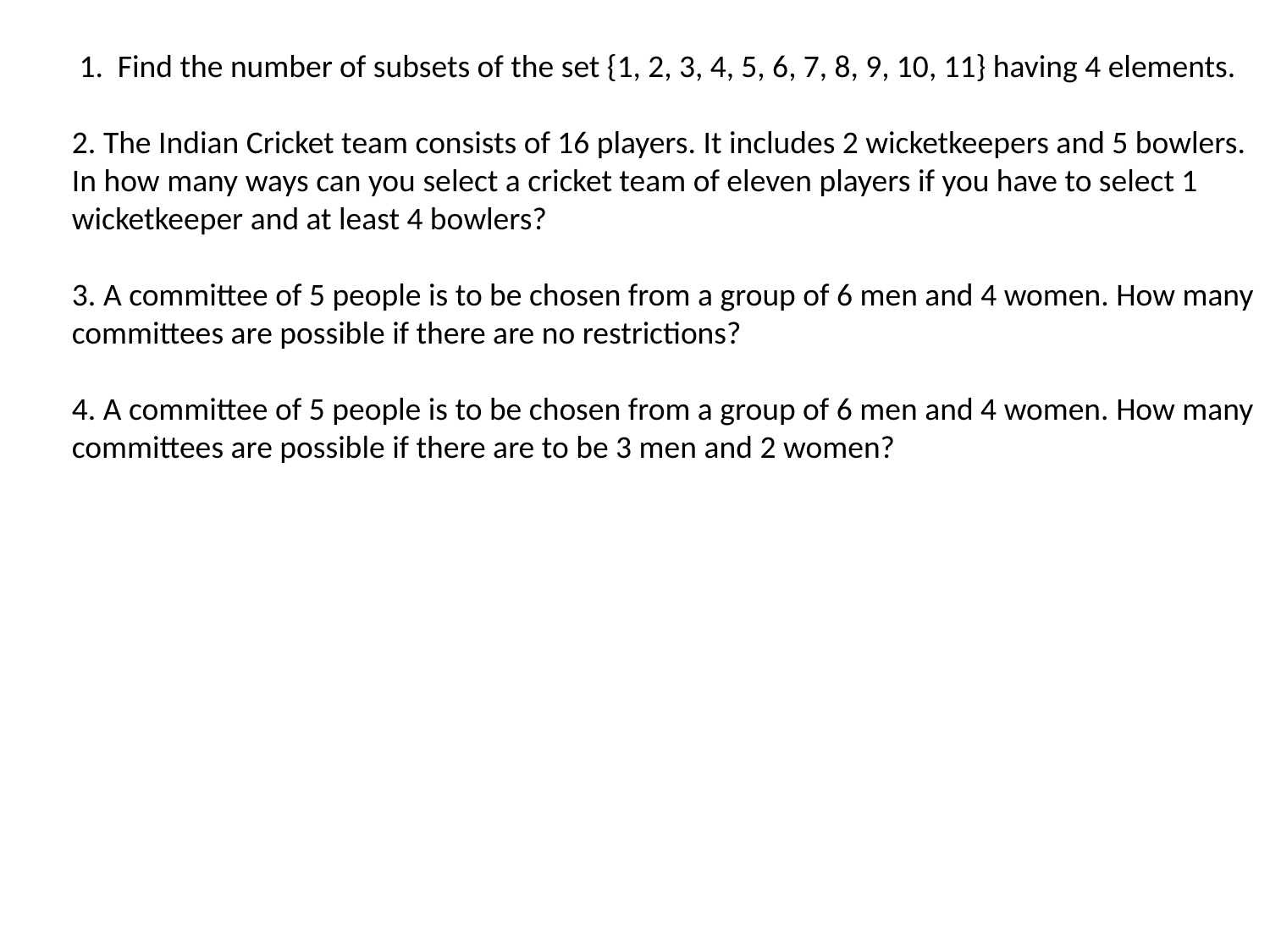

1.  Find the number of subsets of the set {1, 2, 3, 4, 5, 6, 7, 8, 9, 10, 11} having 4 elements.

2. The Indian Cricket team consists of 16 players. It includes 2 wicketkeepers and 5 bowlers. In how many ways can you select a cricket team of eleven players if you have to select 1 wicketkeeper and at least 4 bowlers?

3. A committee of 5 people is to be chosen from a group of 6 men and 4 women. How many committees are possible if there are no restrictions?
4. A committee of 5 people is to be chosen from a group of 6 men and 4 women. How many committees are possible if there are to be 3 men and 2 women?